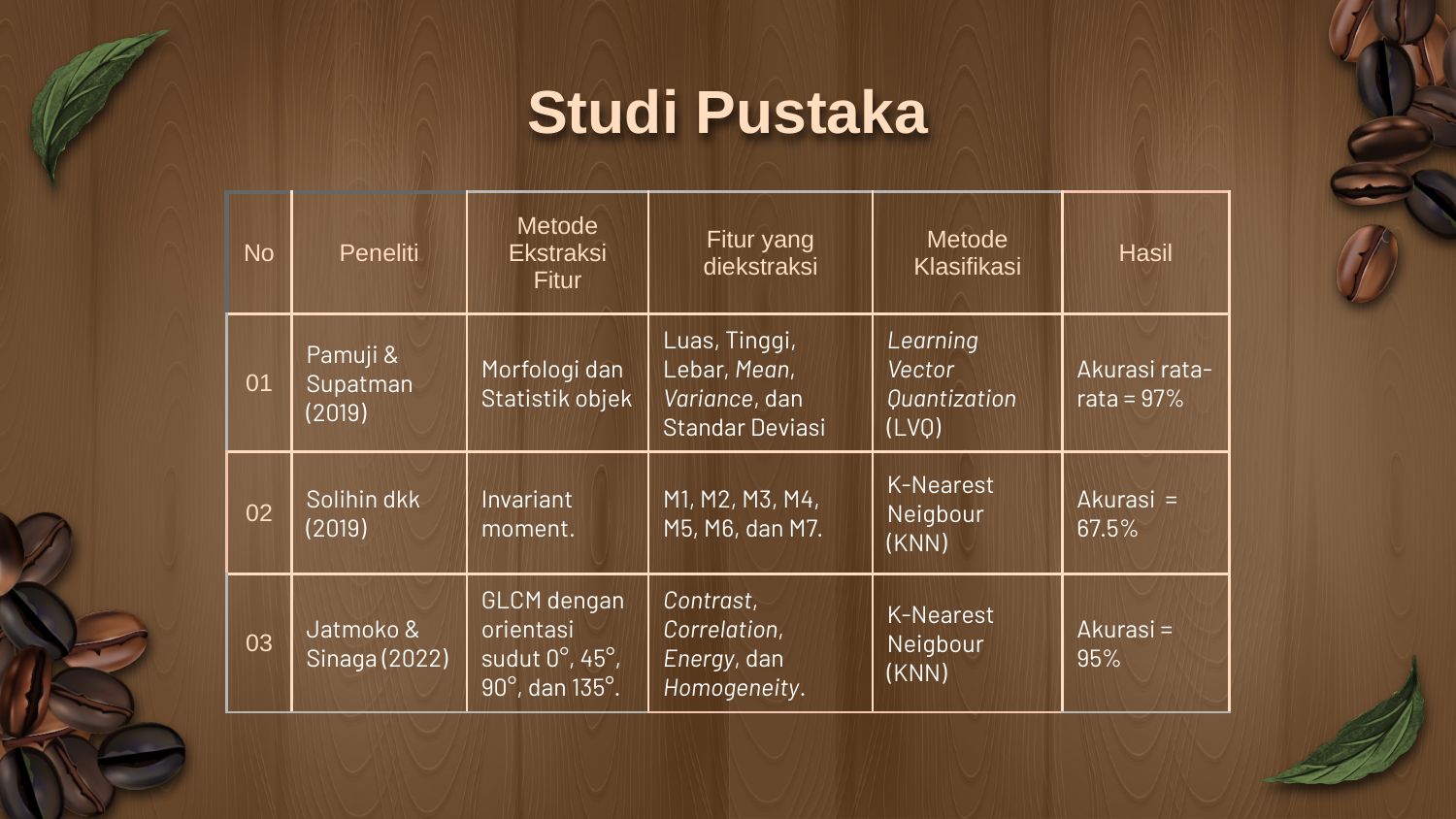

# Studi Pustaka
| No | Peneliti | Metode Ekstraksi Fitur | Fitur yang diekstraksi | Metode Klasifikasi | Hasil |
| --- | --- | --- | --- | --- | --- |
| 01 | Pamuji & Supatman (2019) | Morfologi dan Statistik objek | Luas, Tinggi, Lebar, Mean, Variance, dan Standar Deviasi | Learning Vector Quantization (LVQ) | Akurasi rata-rata = 97% |
| 02 | Solihin dkk (2019) | Invariant moment. | M1, M2, M3, M4, M5, M6, dan M7. | K-Nearest Neigbour (KNN) | Akurasi = 67.5% |
| 03 | Jatmoko & Sinaga (2022) | GLCM dengan orientasi sudut 0°, 45°, 90°, dan 135°. | Contrast, Correlation, Energy, dan Homogeneity. | K-Nearest Neigbour (KNN) | Akurasi = 95% |